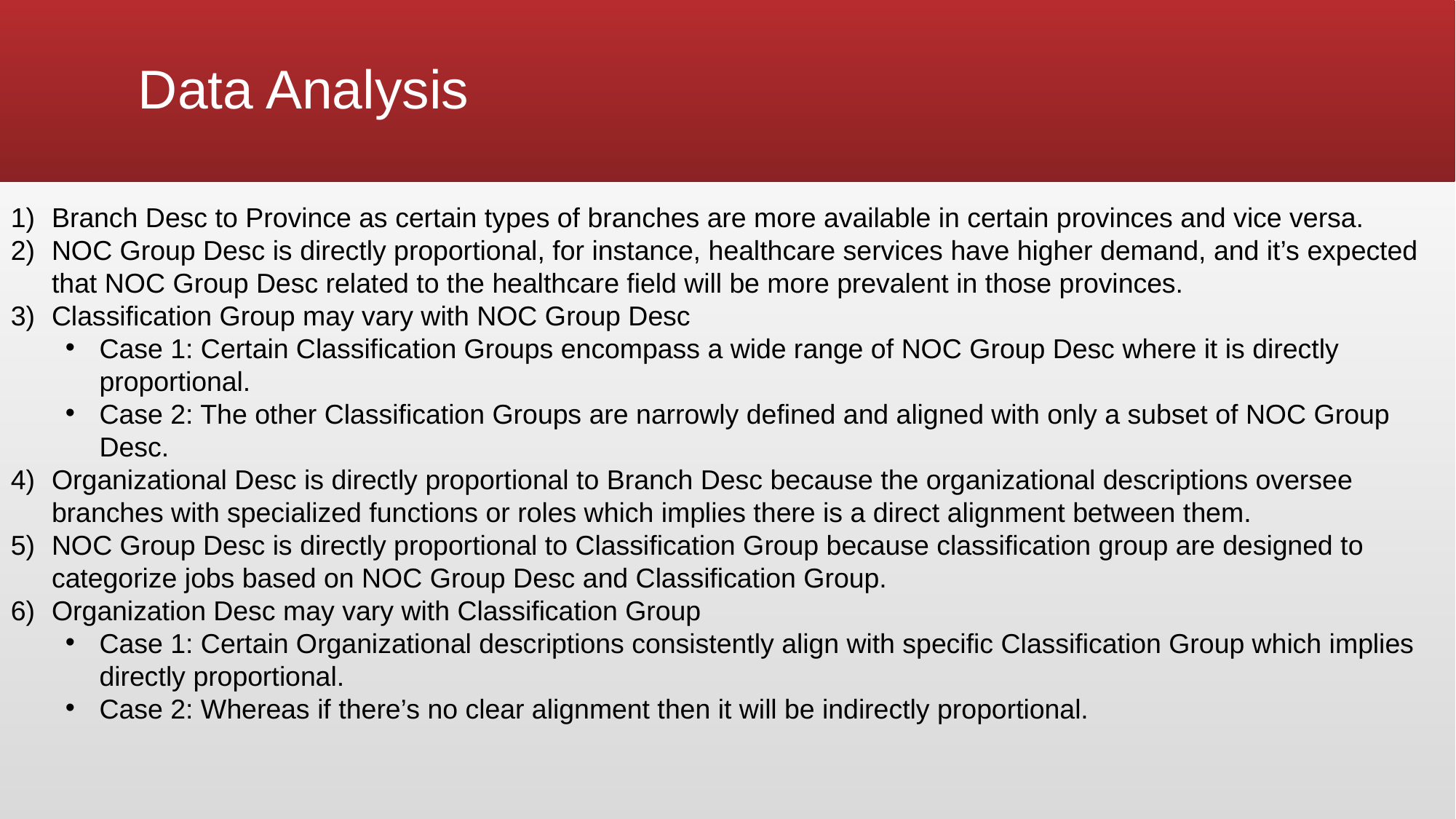

# Data Analysis
Branch Desc to Province as certain types of branches are more available in certain provinces and vice versa.
NOC Group Desc is directly proportional, for instance, healthcare services have higher demand, and it’s expected that NOC Group Desc related to the healthcare field will be more prevalent in those provinces.
Classification Group may vary with NOC Group Desc
Case 1: Certain Classification Groups encompass a wide range of NOC Group Desc where it is directly proportional.
Case 2: The other Classification Groups are narrowly defined and aligned with only a subset of NOC Group Desc.
Organizational Desc is directly proportional to Branch Desc because the organizational descriptions oversee branches with specialized functions or roles which implies there is a direct alignment between them.
NOC Group Desc is directly proportional to Classification Group because classification group are designed to categorize jobs based on NOC Group Desc and Classification Group.
Organization Desc may vary with Classification Group
Case 1: Certain Organizational descriptions consistently align with specific Classification Group which implies directly proportional.
Case 2: Whereas if there’s no clear alignment then it will be indirectly proportional.